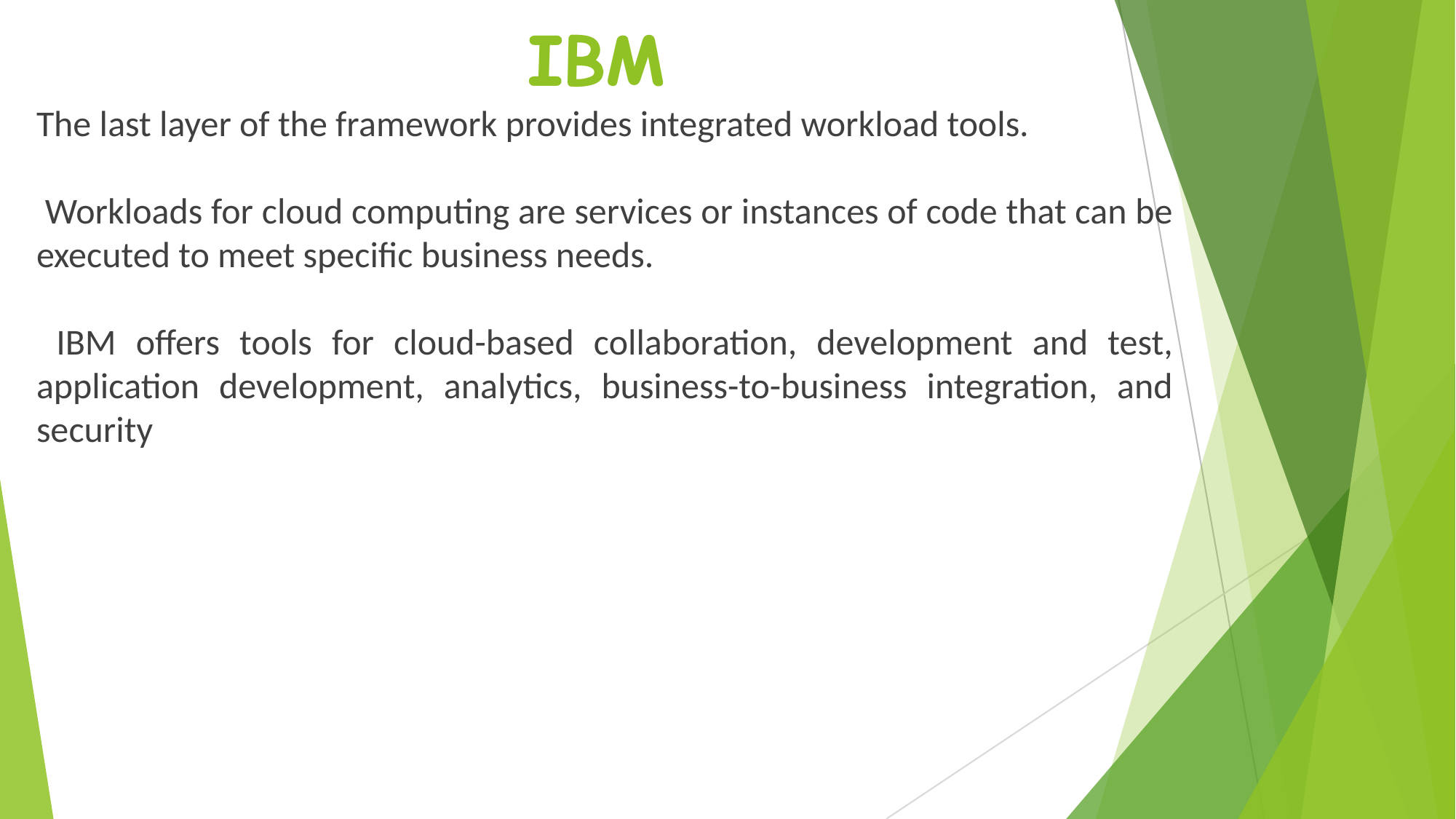

# IBM
The last layer of the framework provides integrated workload tools.

 Workloads for cloud computing are services or instances of code that can be executed to meet specific business needs.

 IBM offers tools for cloud-based collaboration, development and test, application development, analytics, business-to-business integration, and security